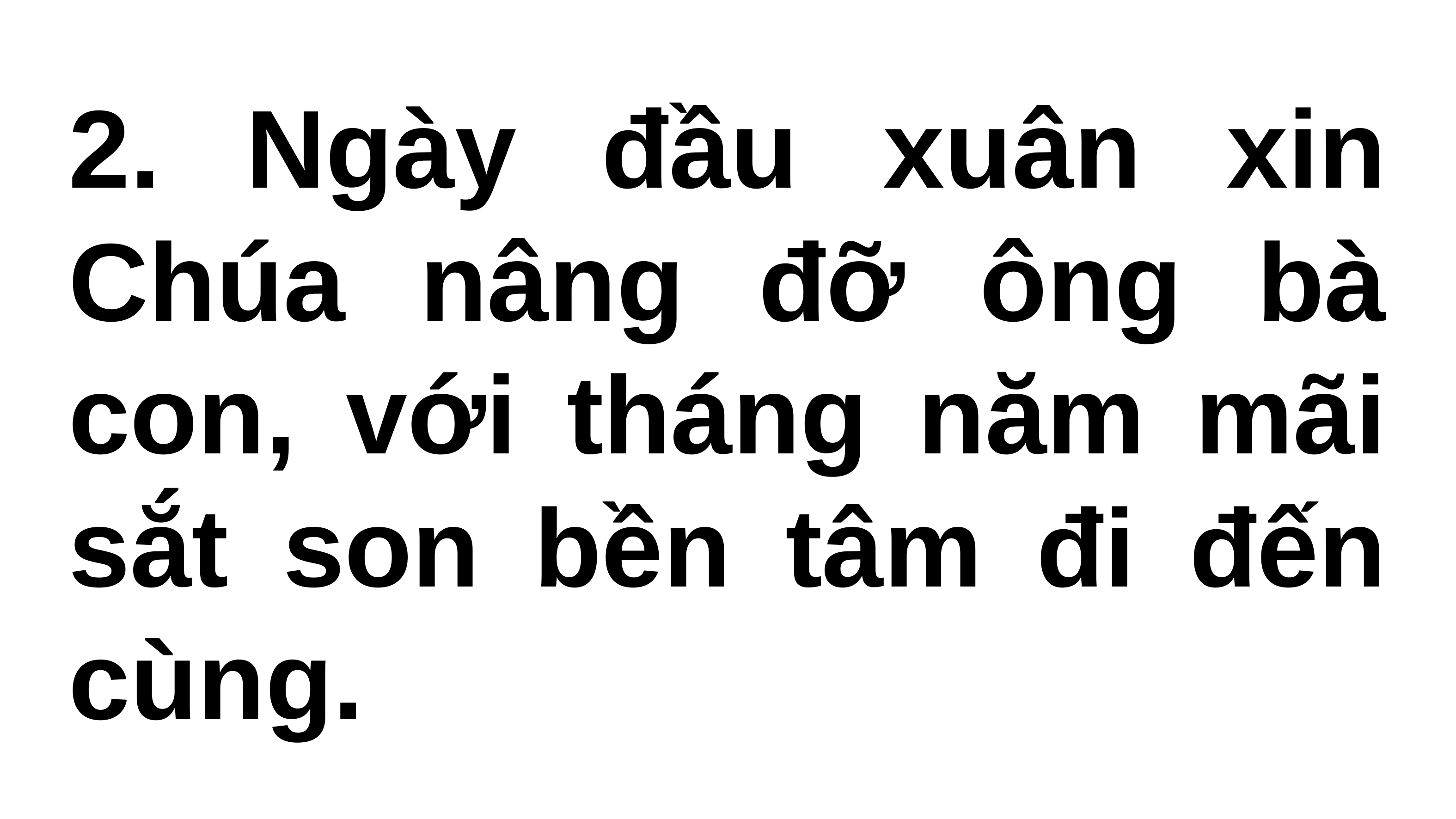

# 2. Ngày đầu xuân xin Chúa nâng đỡ ông bà con, với tháng năm mãi sắt son bền tâm đi đến cùng.